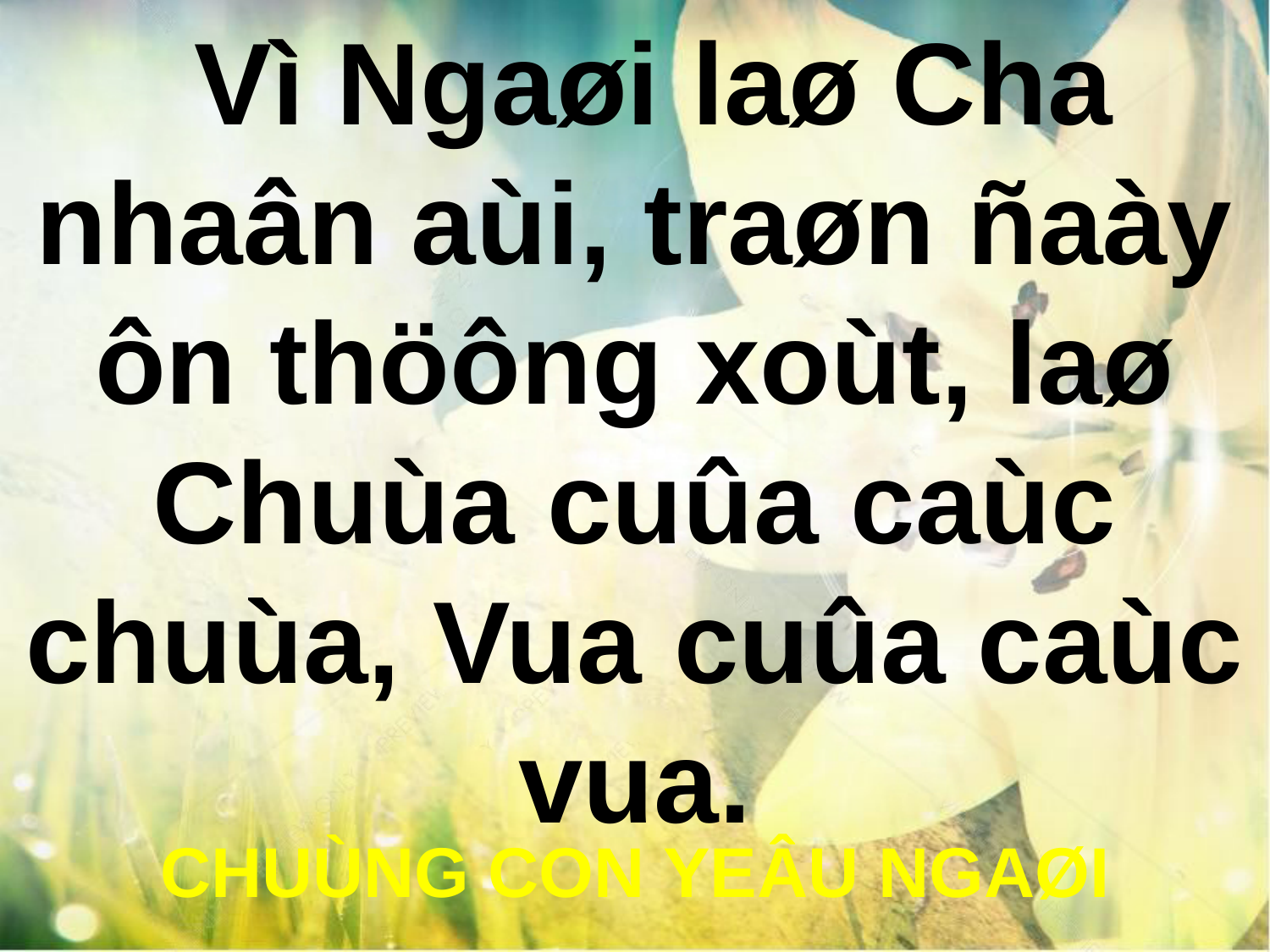

Vì Ngaøi laø Cha nhaân aùi, traøn ñaày ôn thöông xoùt, laø Chuùa cuûa caùc chuùa, Vua cuûa caùc vua.
CHUÙNG CON YEÂU NGAØI